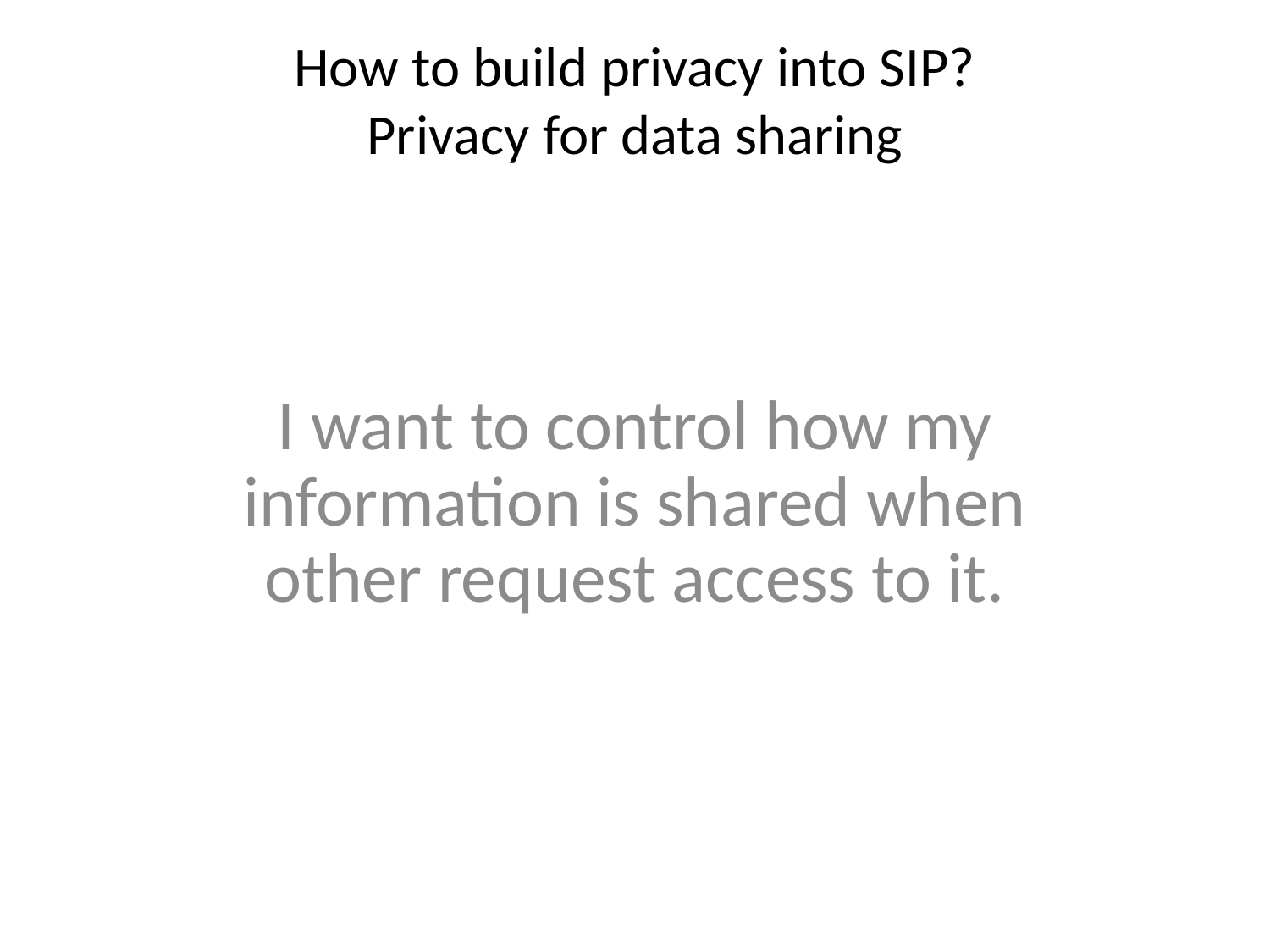

# How to build privacy into SIP? Privacy for data sharing
I want to control how my information is shared when other request access to it.